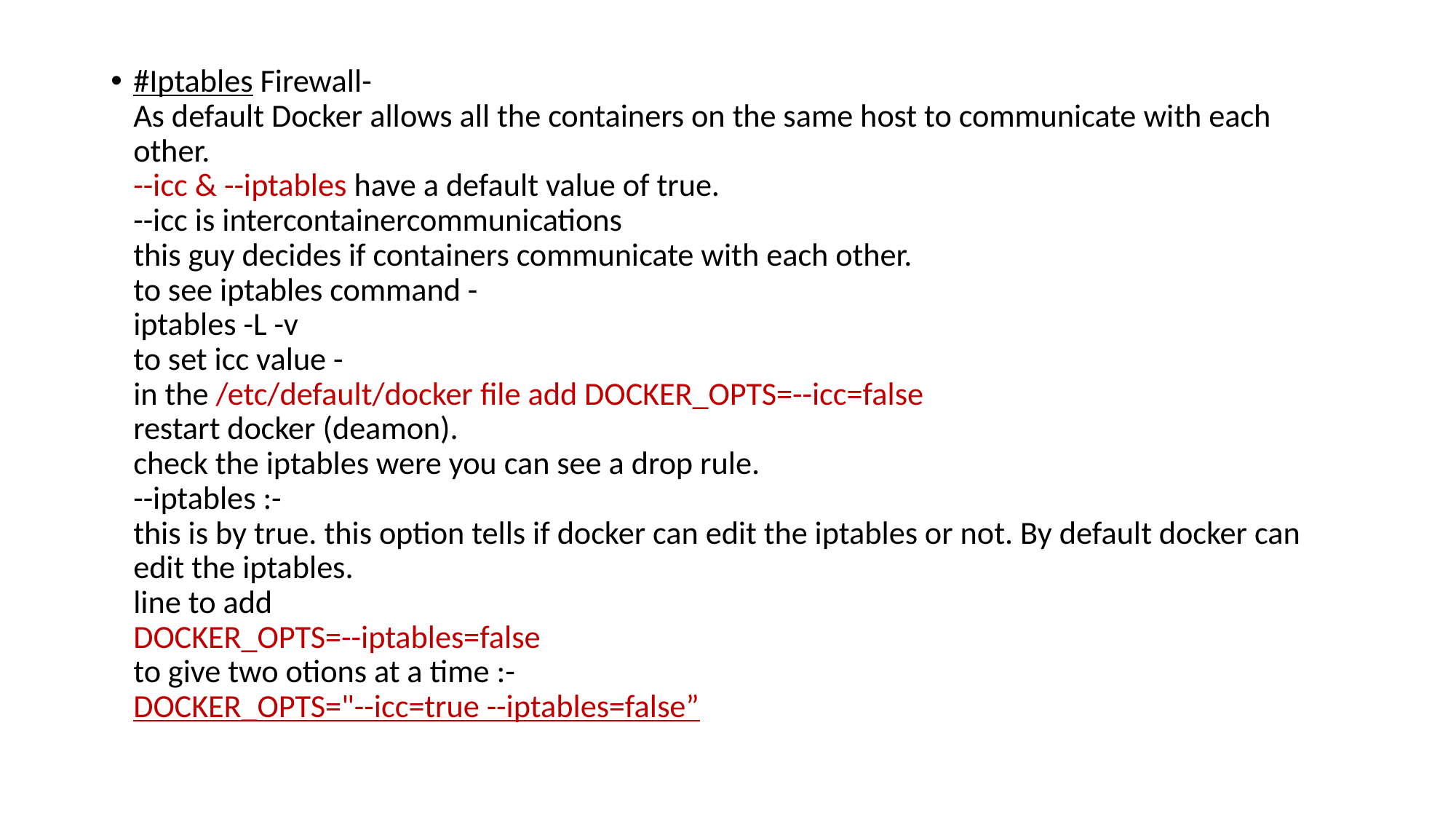

#Iptables Firewall-
As default Docker allows all the containers on the same host to communicate with each other.
--icc & --iptables have a default value of true.
--icc is intercontainercommunications
this guy decides if containers communicate with each other.
to see iptables command -
iptables -L -v
to set icc value -
in the /etc/default/docker file add DOCKER_OPTS=--icc=false
restart docker (deamon).
check the iptables were you can see a drop rule.
--iptables :-
this is by true. this option tells if docker can edit the iptables or not. By default docker can edit the iptables.
line to add
DOCKER_OPTS=--iptables=false
to give two otions at a time :-
DOCKER_OPTS="--icc=true --iptables=false”